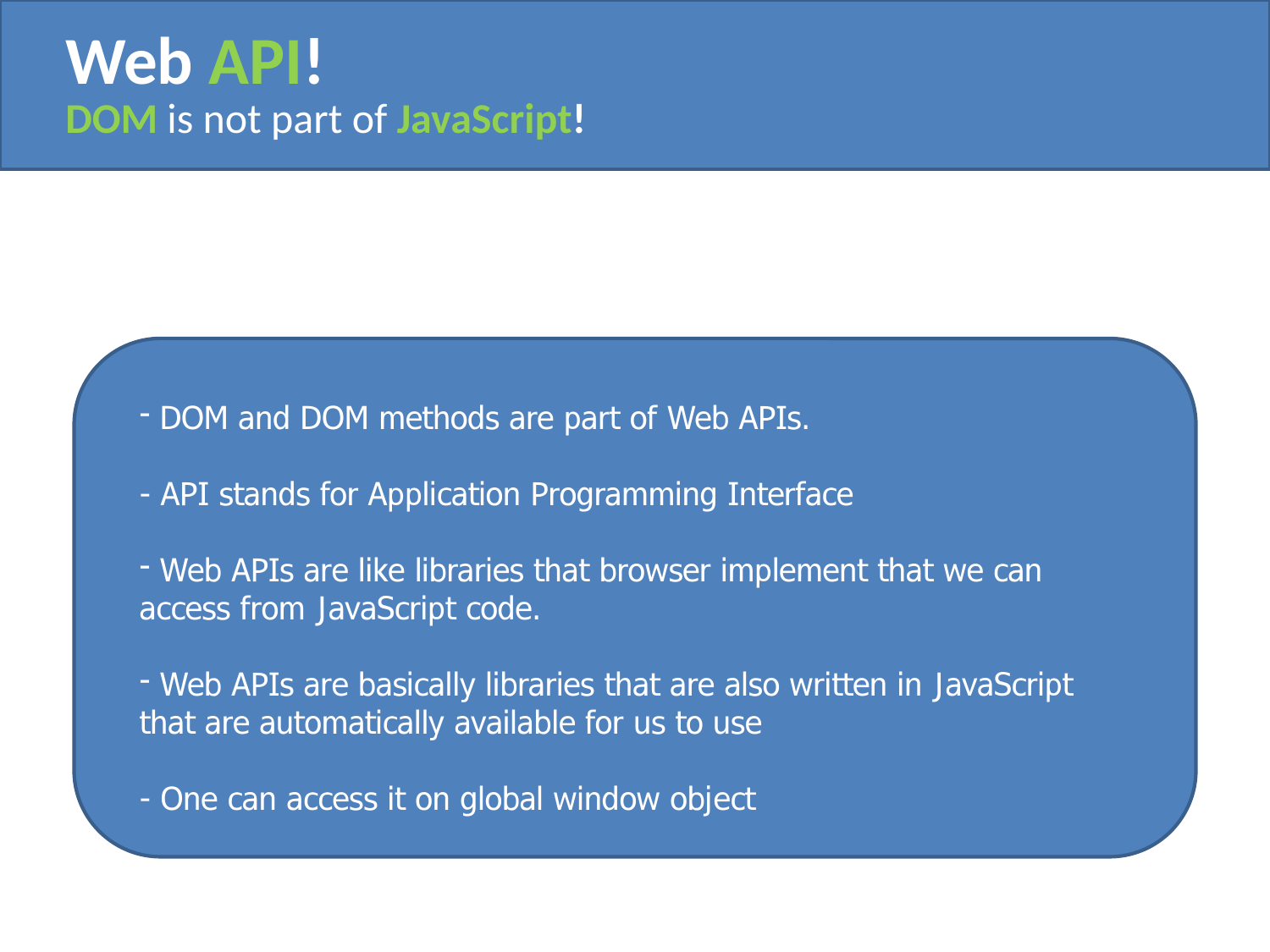

Web API!
DOM is not part of JavaScript!

 DOM and DOM methods are part of Web APIs.

- API stands for Application Programming Interface

 Web APIs are like libraries that browser implement that we can access from JavaScript code.

 Web APIs are basically libraries that are also written in JavaScript that are automatically available for us to use

- One can access it on global window object